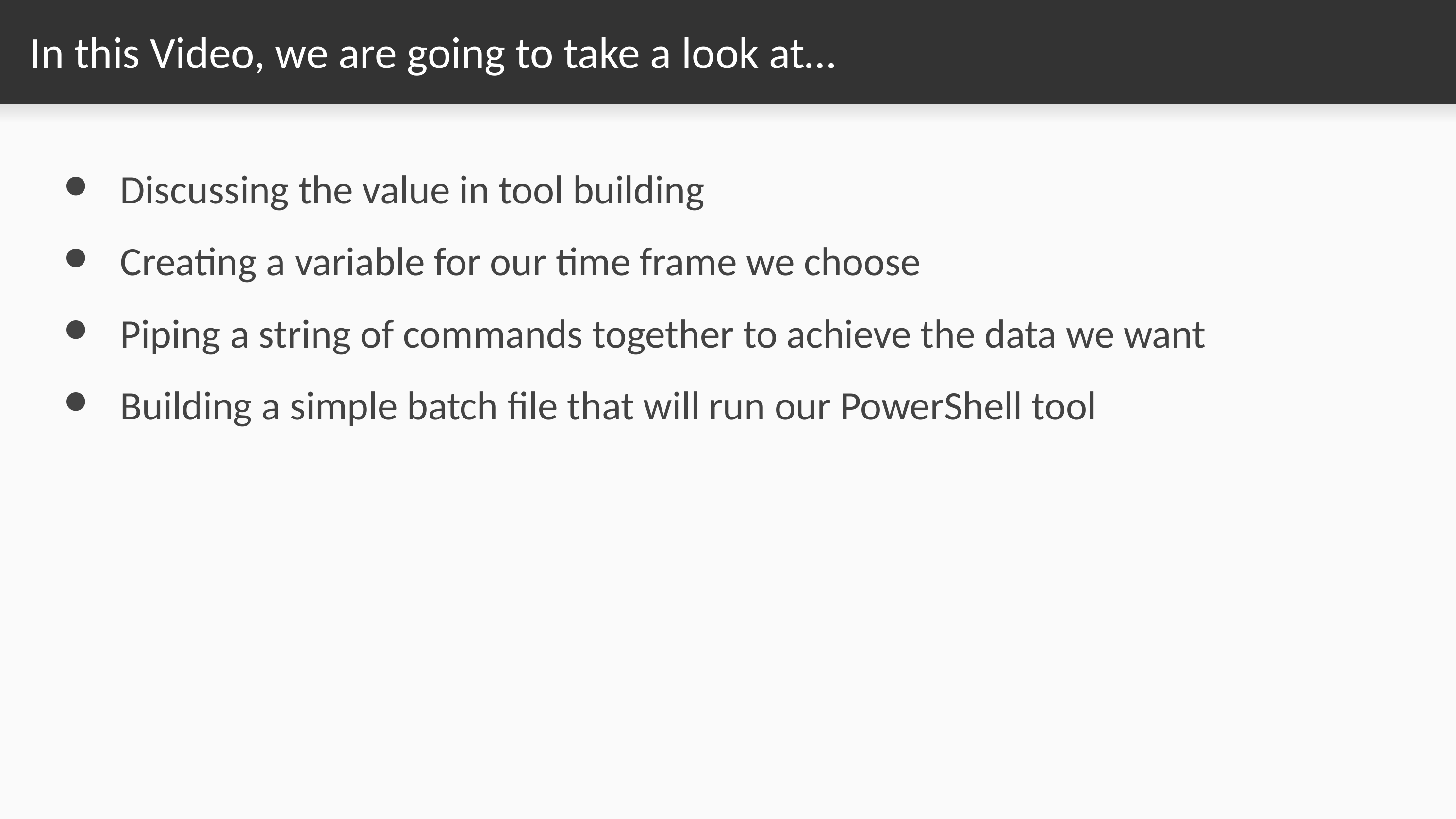

# In this Video, we are going to take a look at…
Discussing the value in tool building
Creating a variable for our time frame we choose
Piping a string of commands together to achieve the data we want
Building a simple batch file that will run our PowerShell tool